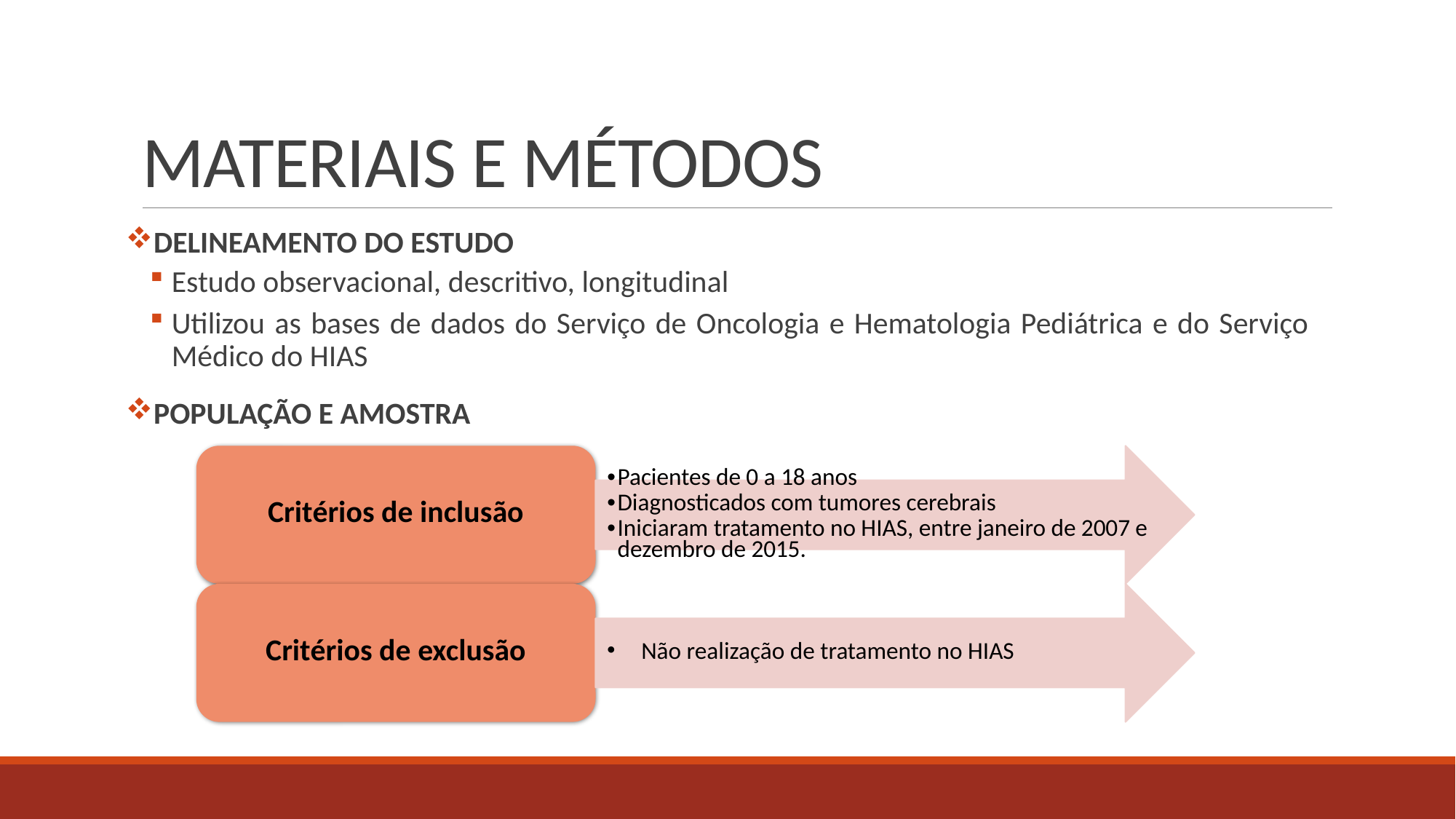

# MATERIAIS E MÉTODOS
DELINEAMENTO DO ESTUDO
Estudo observacional, descritivo, longitudinal
Utilizou as bases de dados do Serviço de Oncologia e Hematologia Pediátrica e do Serviço Médico do HIAS
POPULAÇÃO E AMOSTRA

Critérios de inclusão
Critérios de exclusão
Pacientes de 0 a 18 anos
Diagnosticados com tumores cerebrais
Iniciaram tratamento no HIAS, entre janeiro de 2007 e dezembro de 2015.
Não realização de tratamento no HIAS